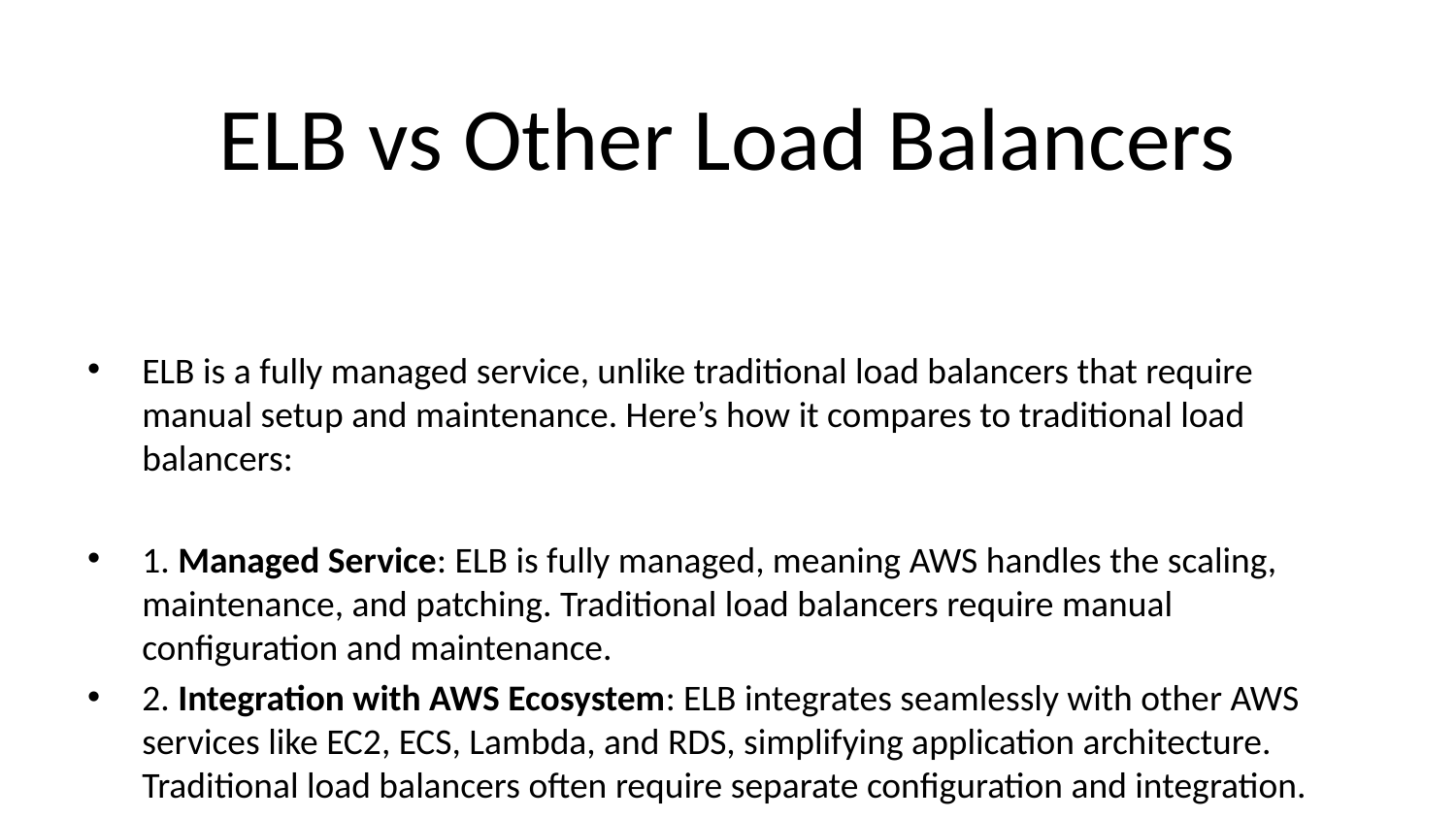

# ELB vs Other Load Balancers

ELB is a fully managed service, unlike traditional load balancers that require manual setup and maintenance. Here’s how it compares to traditional load balancers:

1. Managed Service: ELB is fully managed, meaning AWS handles the scaling, maintenance, and patching. Traditional load balancers require manual configuration and maintenance.
2. Integration with AWS Ecosystem: ELB integrates seamlessly with other AWS services like EC2, ECS, Lambda, and RDS, simplifying application architecture. Traditional load balancers often require separate configuration and integration.
3. Auto Scaling: ELB works with AWS Auto Scaling to automatically add or remove instances based on demand. Traditional load balancers require manual intervention to scale.
4. High Availability and Fault Tolerance: ELB provides built-in support for multiple Availability Zones and automatically reroutes traffic in case of failure. Traditional load balancers may require additional configuration for fault tolerance.